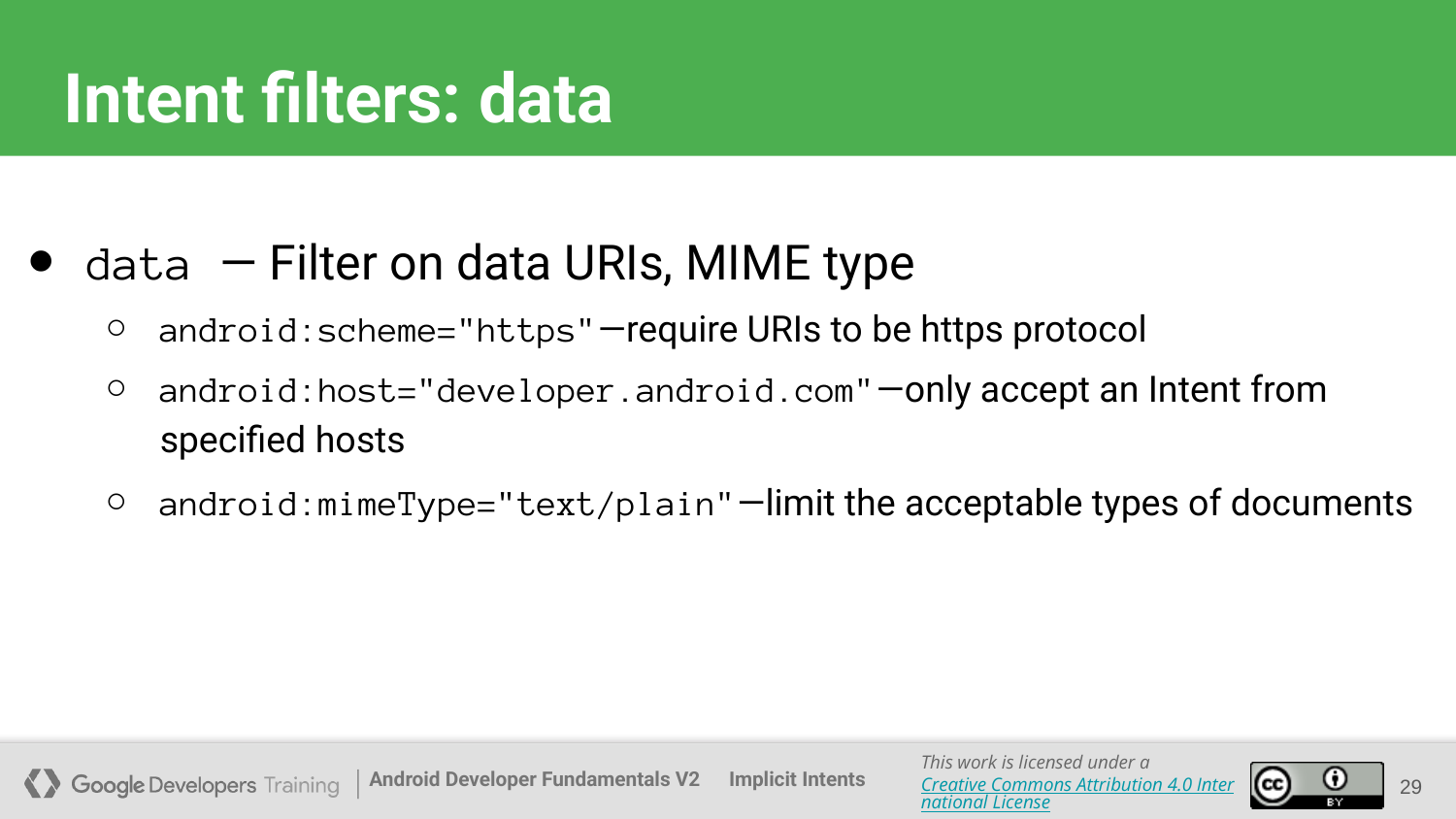

Intent filters: data

data — Filter on data URIs, MIME type
android:scheme="https"—require URIs to be https protocol
android:host="developer.android.com"—only accept an Intent from specified hosts
android:mimeType="text/plain"—limit the acceptable types of documents
29